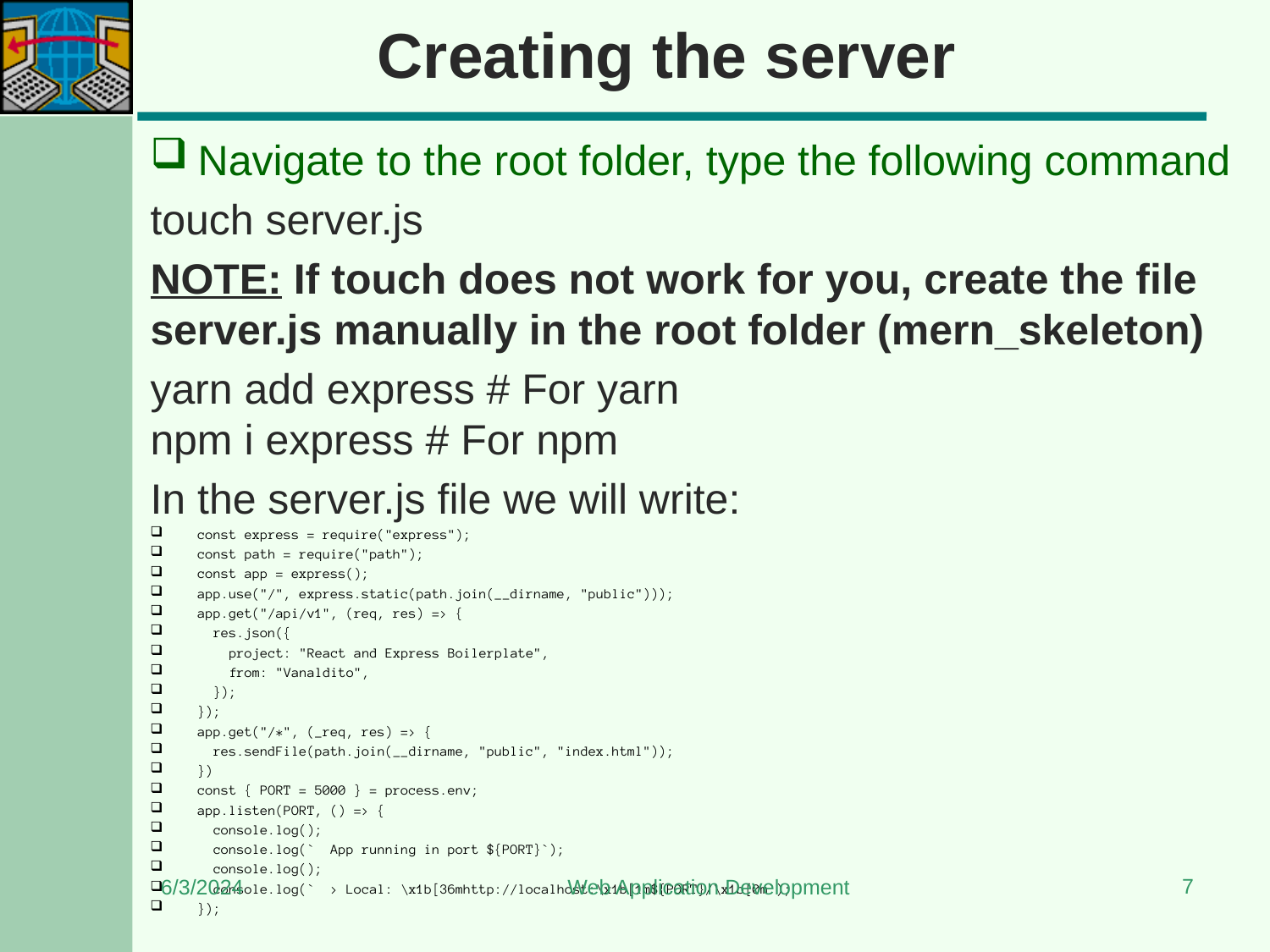

# Creating the server
Navigate to the root folder, type the following command
touch server.js
NOTE: If touch does not work for you, create the file server.js manually in the root folder (mern_skeleton)
yarn add express # For yarn
npm i express # For npm
In the server.js file we will write:
const express = require("express");
const path = require("path");
const app = express();
app.use("/", express.static(path.join(__dirname, "public")));
app.get("/api/v1", (req, res) => {
  res.json({
    project: "React and Express Boilerplate",
    from: "Vanaldito",
  });
});
app.get("/*", (_req, res) => {
  res.sendFile(path.join(__dirname, "public", "index.html"));
})
const { PORT = 5000 } = process.env;
app.listen(PORT, () => {
  console.log();
  console.log(`  App running in port ${PORT}`);
  console.log();
  console.log(`  > Local: \x1b[36mhttp://localhost:\x1b[1m${PORT}/\x1b[0m`);
});

7
6/3/2024
Web Application Development